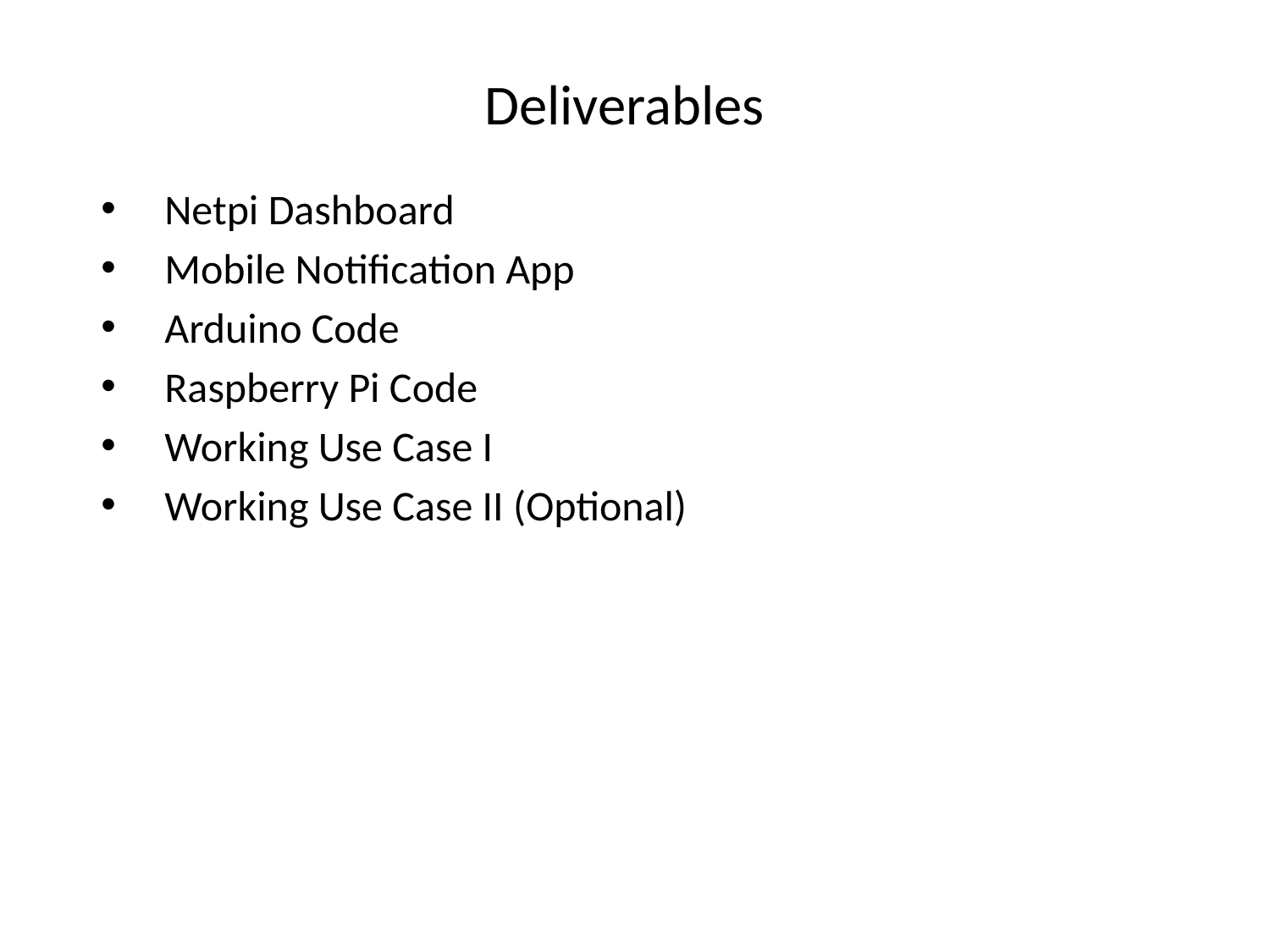

# Deliverables
Netpi Dashboard
Mobile Notification App
Arduino Code
Raspberry Pi Code
Working Use Case I
Working Use Case II (Optional)